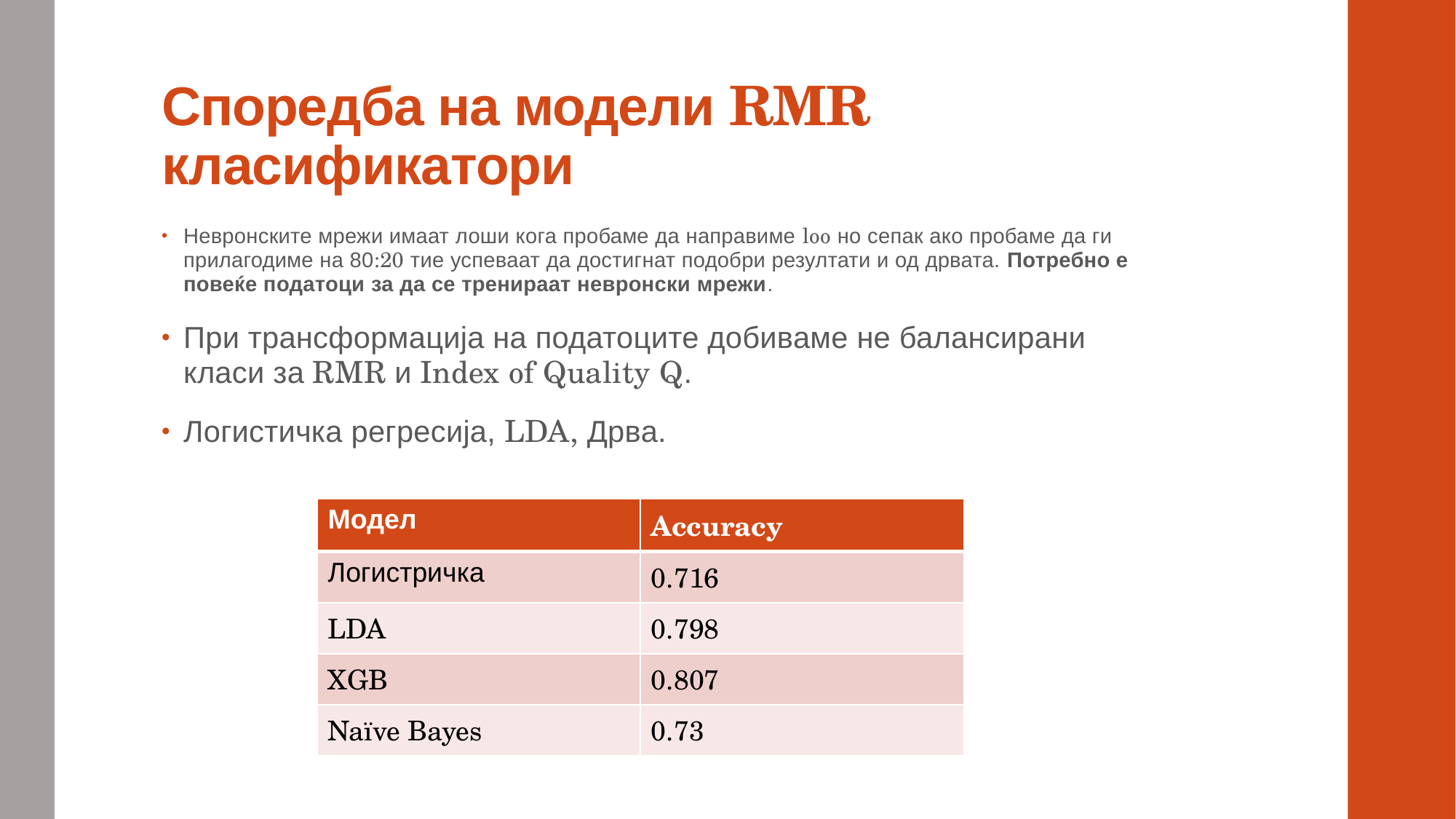

# Споредба на модели RMR класификатори
Невронските мрежи имаат лоши кога пробаме да направиме loo но сепак ако пробаме да ги прилагодиме на 80:20 тие успеваат да достигнат подобри резултати и од дрвата. Потребно е повеќе податоци за да се тренираат невронски мрежи.
При трансформација на податоците добиваме не балансирани класи за RMR и Index of Quality Q.
Логистичка регресија, LDA, Дрва.

| Модел | Accuracy |
| --- | --- |
| Логистричка | 0.716 |
| LDA | 0.798 |
| XGB | 0.807 |
| Naïve Bayes | 0.73 |